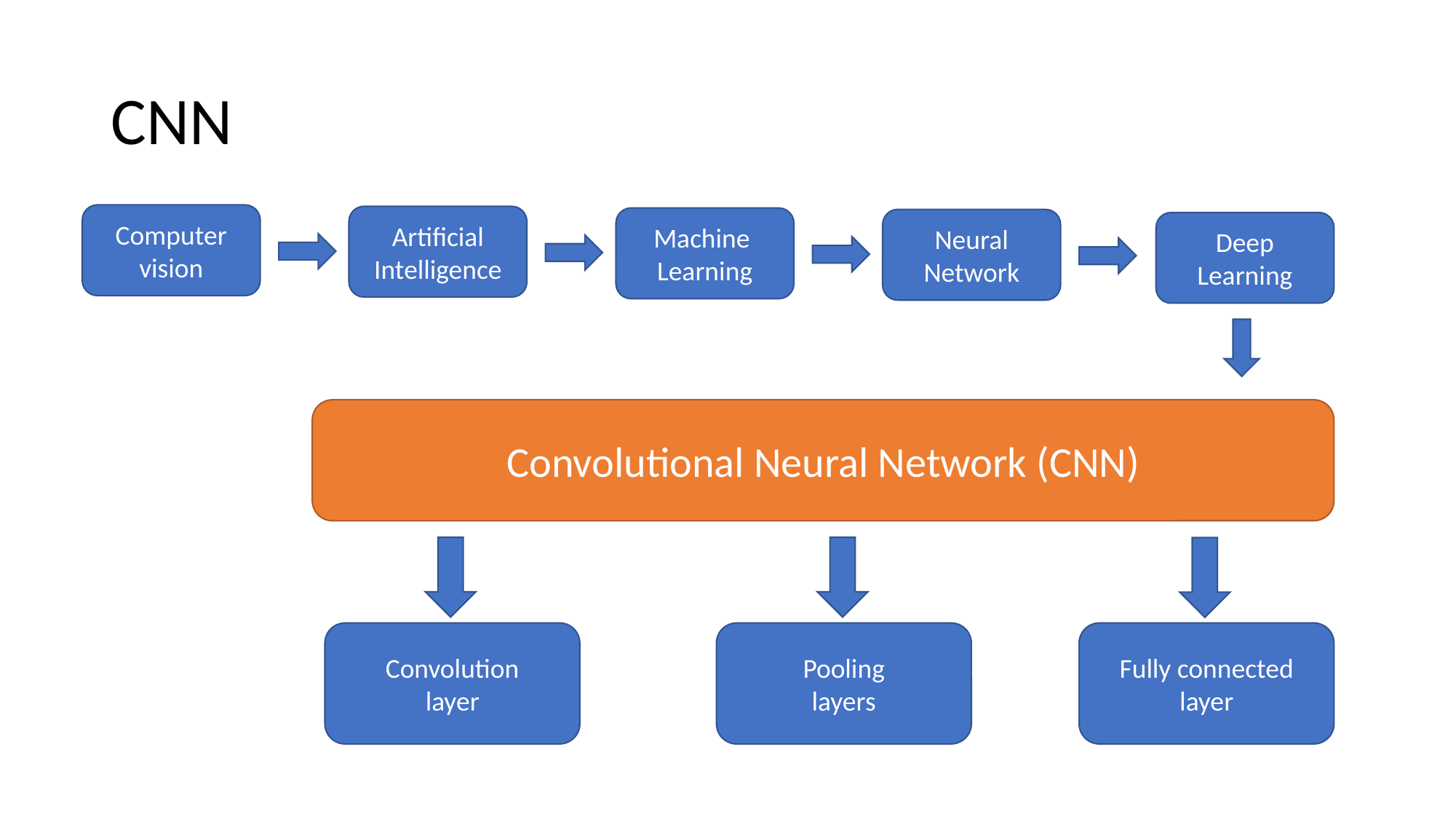

# CNN
Computer
vision
Artificial
Intelligence
Machine
Learning
Neural
Network
Deep
Learning

Convolutional Neural Network (CNN)

Convolution
layer
Pooling
layers
Fully connected
layer